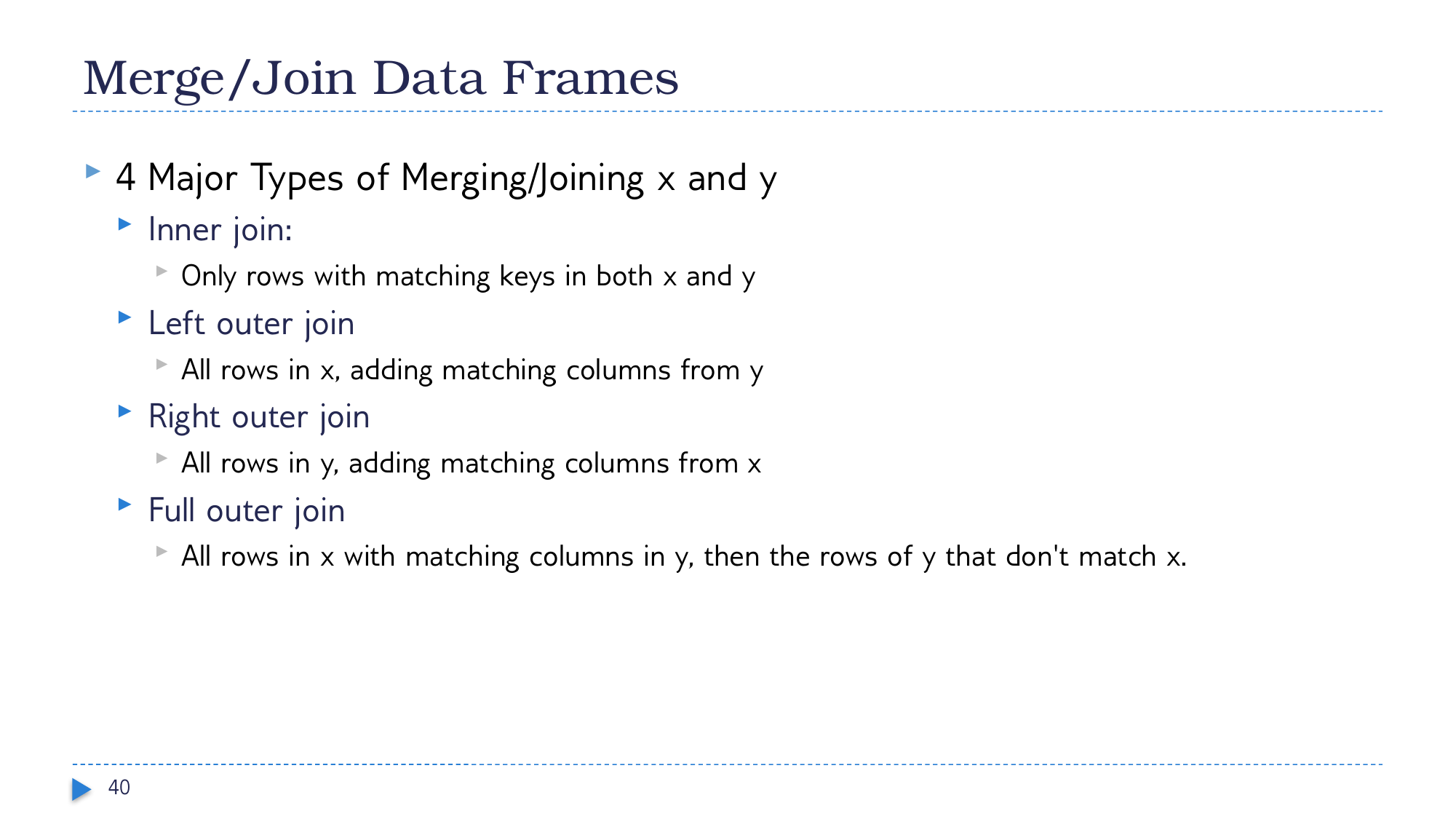

# Merge/Join Data Frames
4 Major Types of Merging/Joining x and y
Inner join:
Only rows with matching keys in both x and y
Left outer join
All rows in x, adding matching columns from y
Right outer join
All rows in y, adding matching columns from x
Full outer join
All rows in x with matching columns in y, then the rows of y that don't match x.
40